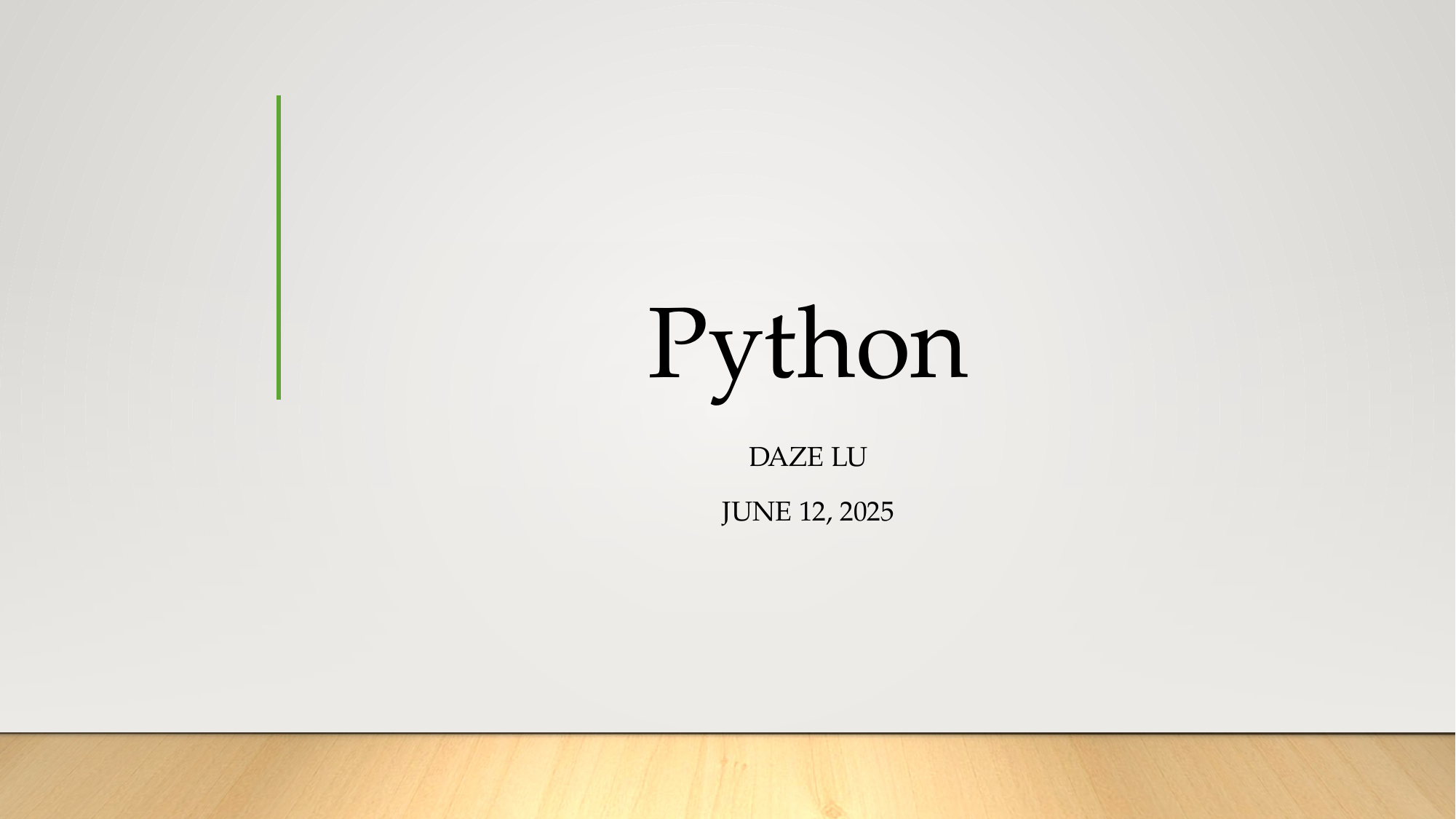

# Python
Daze lu
June 12, 2025